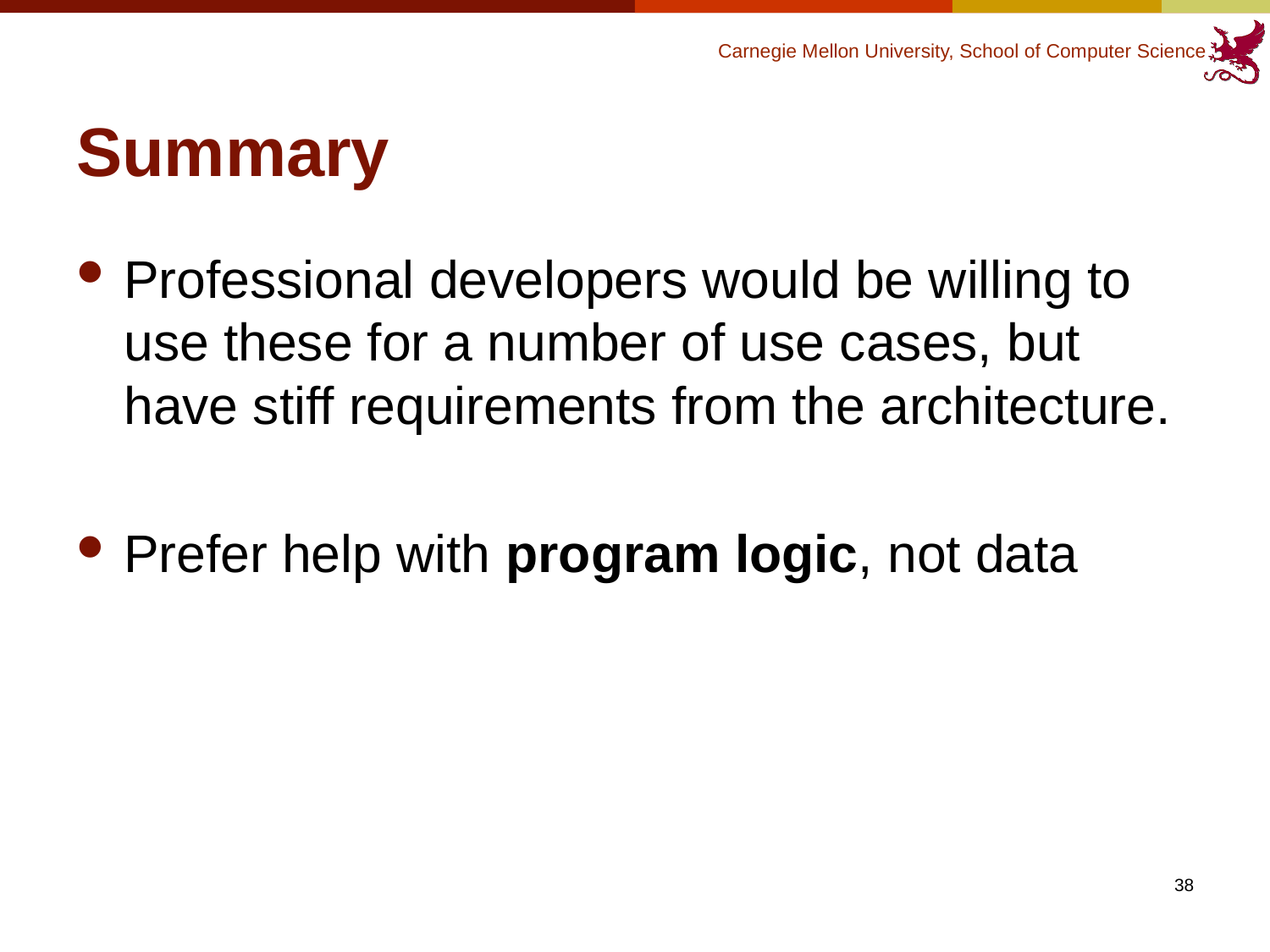

# Summary
Professional developers would be willing to use these for a number of use cases, but have stiff requirements from the architecture.

Prefer help with program logic, not data
38